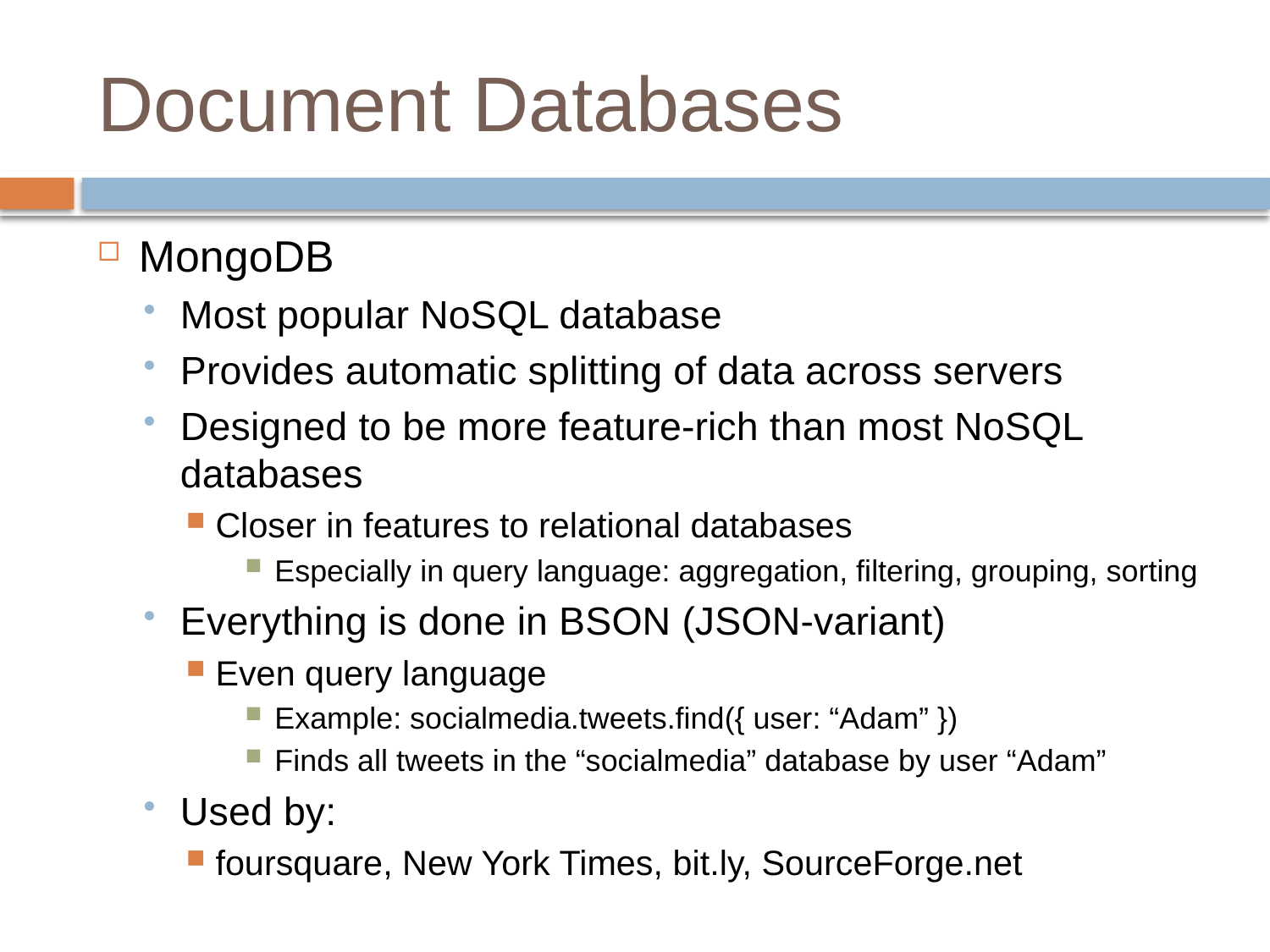

# Document Databases
MongoDB
Most popular NoSQL database
Provides automatic splitting of data across servers
Designed to be more feature-rich than most NoSQL databases
Closer in features to relational databases
Especially in query language: aggregation, filtering, grouping, sorting
Everything is done in BSON (JSON-variant)
Even query language
Example: socialmedia.tweets.find({ user: “Adam” })
Finds all tweets in the “socialmedia” database by user “Adam”
Used by:
foursquare, New York Times, bit.ly, SourceForge.net